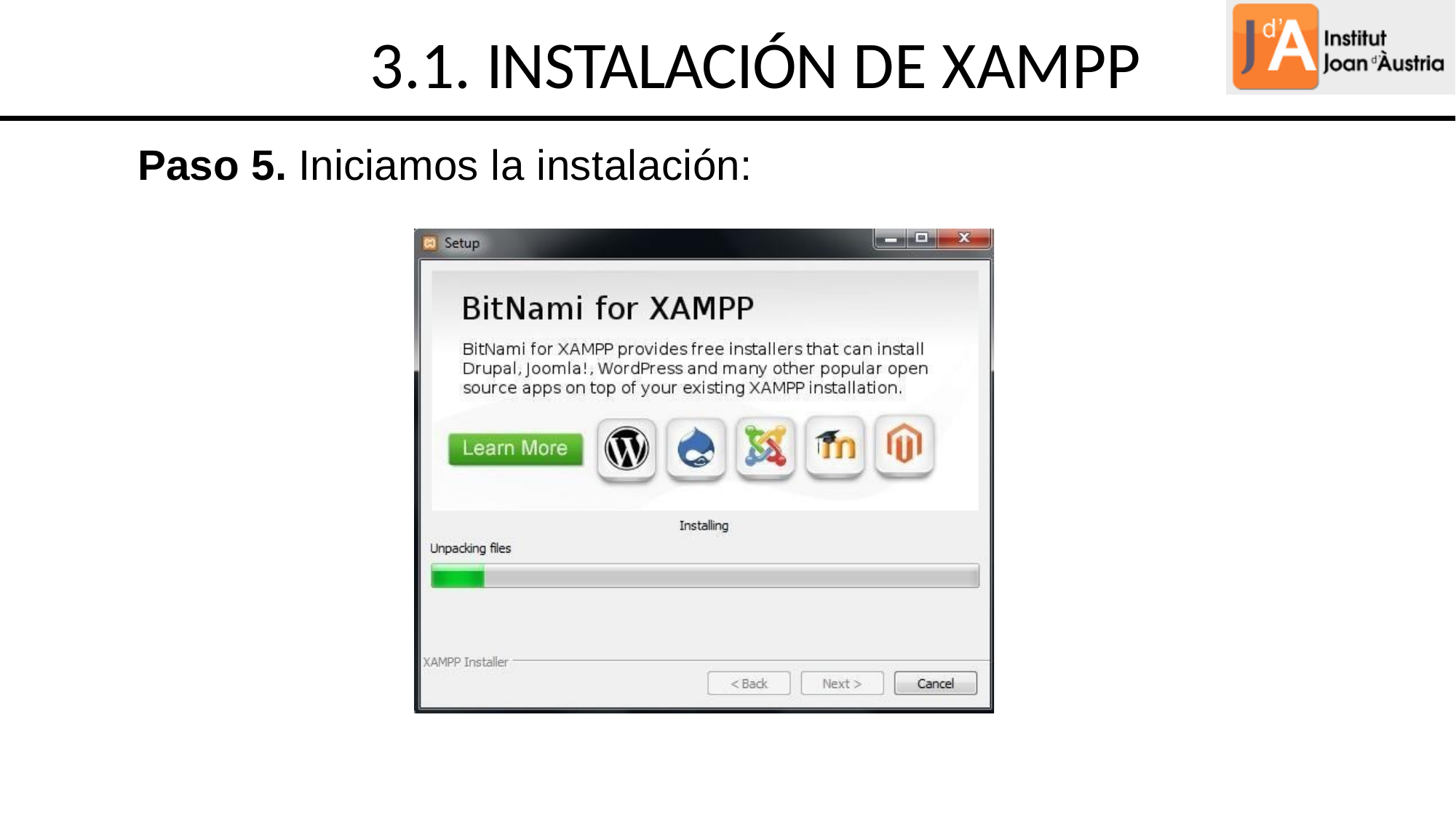

# 3.1. INSTALACIÓN DE XAMPP
Paso 5. Iniciamos la instalación: